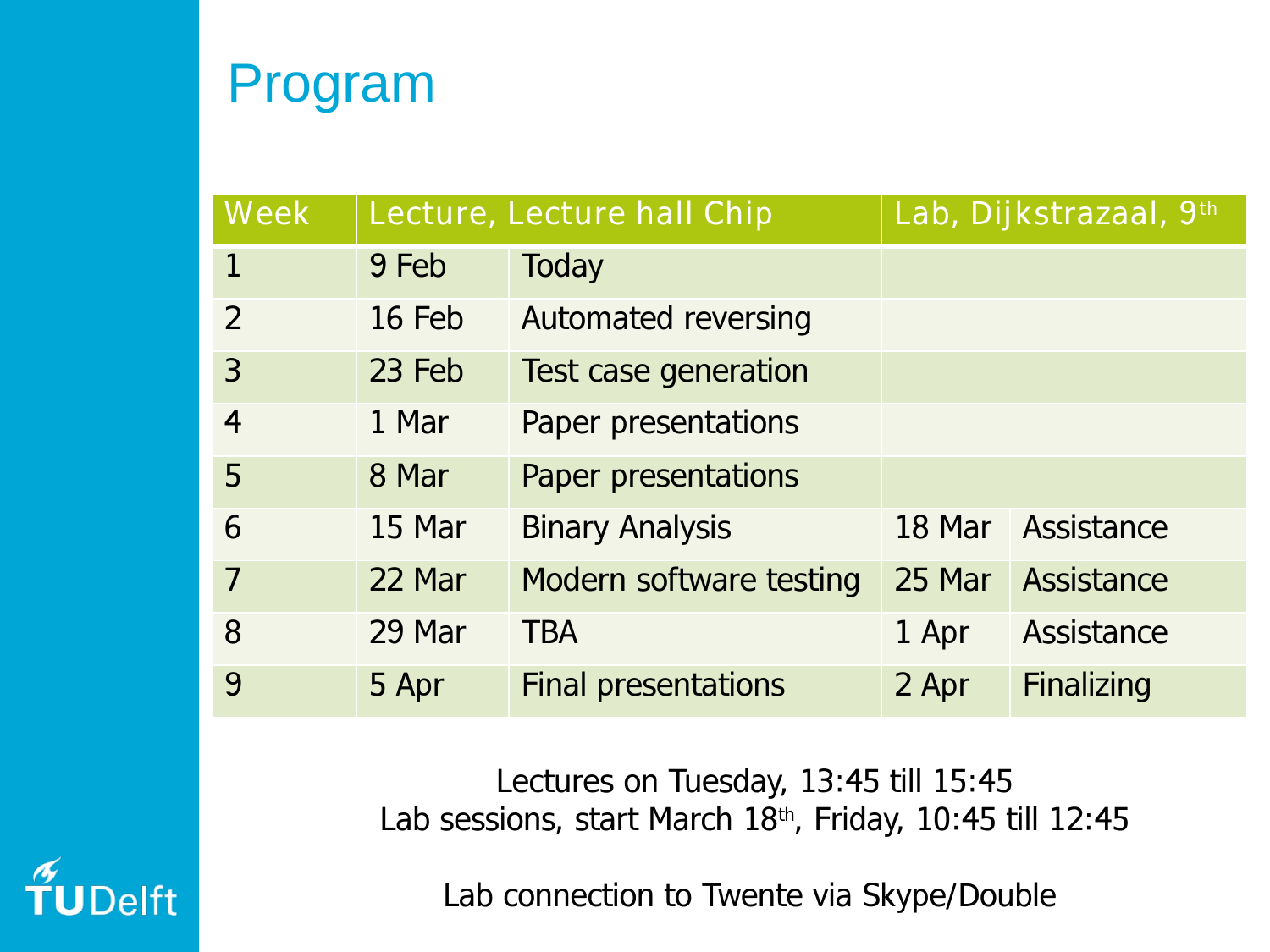

# Program
| Week | Lecture, Lecture hall Chip |  | Lab, Dijkstrazaal, 9th |  |
| --- | --- | --- | --- | --- |
| 1 | 9 Feb | Today |  |  |
| 2 | 16 Feb | Automated reversing |  |  |
| 3 | 23 Feb | Test case generation |  |  |
| 4 | 1 Mar | Paper presentations |  |  |
| 5 | 8 Mar | Paper presentations |  |  |
| 6 | 15 Mar | Binary Analysis | 18 Mar | Assistance |
| 7 | 22 Mar | Modern software testing | 25 Mar | Assistance |
| 8 | 29 Mar | TBA | 1 Apr | Assistance |
| 9 | 5 Apr | Final presentations | 2 Apr | Finalizing |
Lectures on Tuesday, 13:45 till 15:45
Lab sessions, start March 18th, Friday, 10:45 till 12:45

Lab connection to Twente via Skype/Double